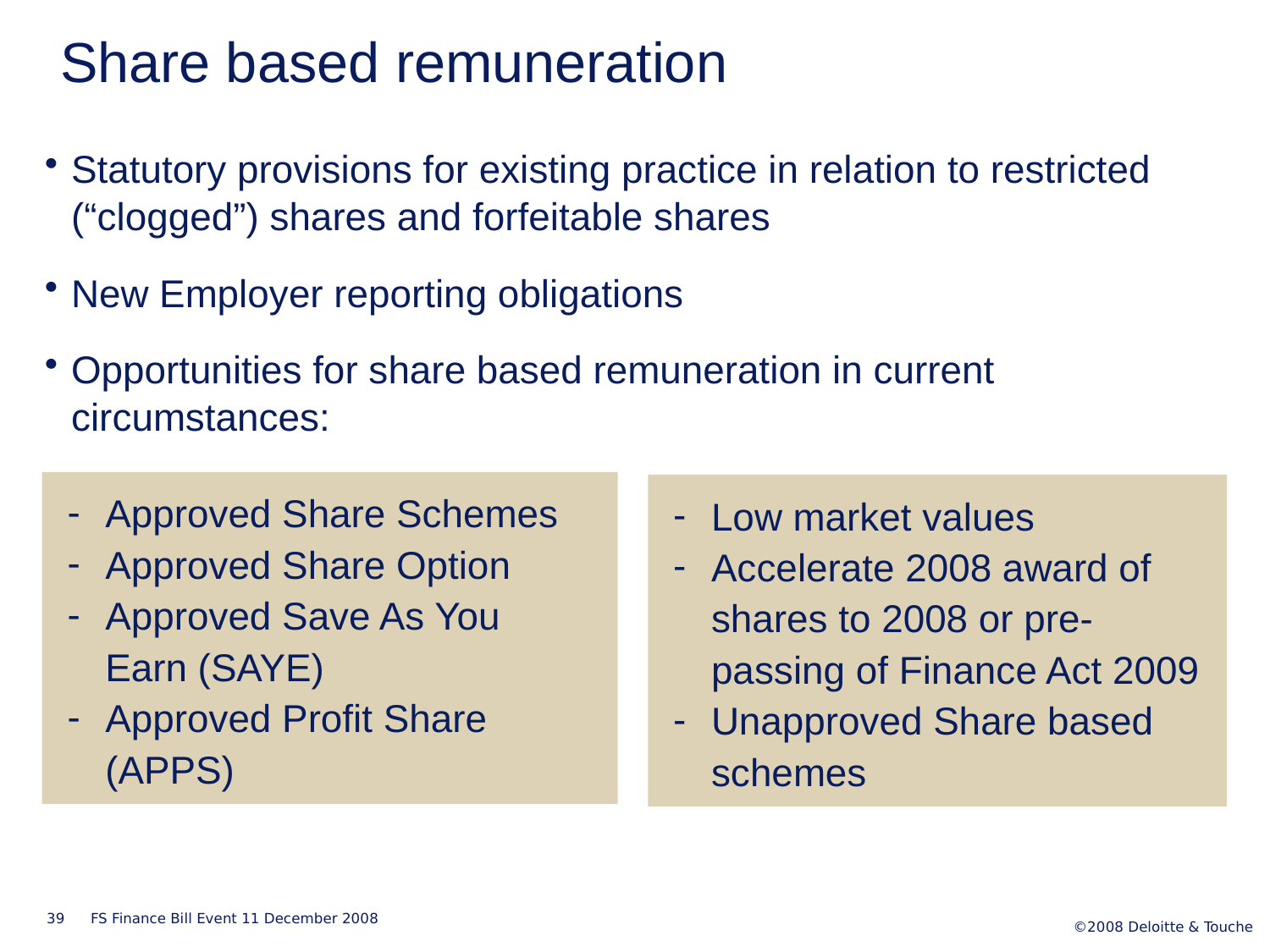

Share based remuneration
Statutory provisions for existing practice in relation to restricted (“clogged”) shares and forfeitable shares
New Employer reporting obligations
Opportunities for share based remuneration in current circumstances:

Approved Share Schemes
Approved Share Option
Approved Save As You    Earn (SAYE)
Approved Profit Share (APPS)

Low market values
Accelerate 2008 award of shares to 2008 or pre-passing of Finance Act 2009
Unapproved Share based     schemes
39